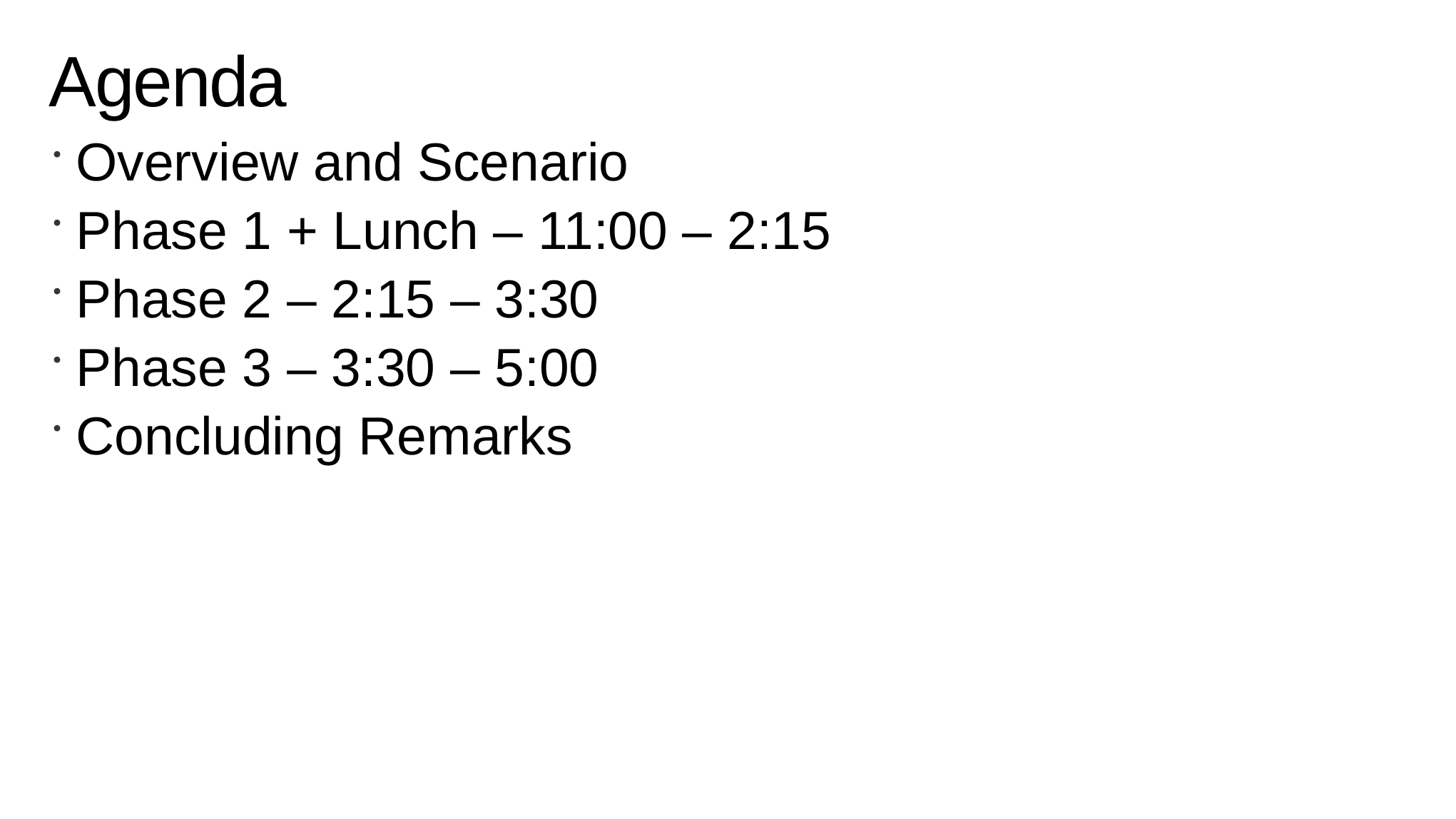

# Agenda
Overview and Scenario
Phase 1 + Lunch – 11:00 – 2:15
Phase 2 – 2:15 – 3:30
Phase 3 – 3:30 – 5:00
Concluding Remarks